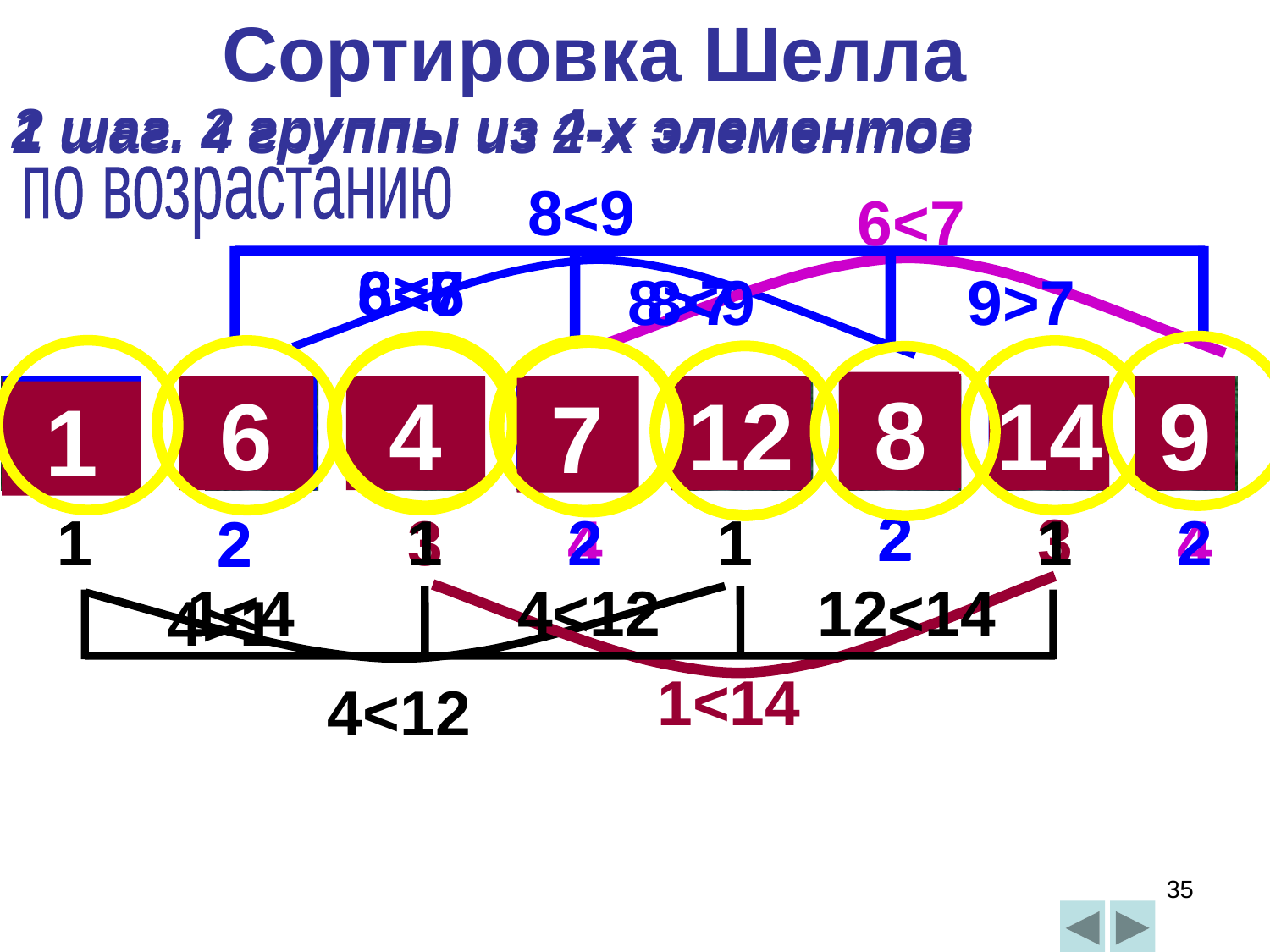

Сортировка Шелла
2 шаг. 2 группы из 4-х элементов
1 шаг. 4 группы из 2-х элементов
по возрастанию
8<9
6<7

8>6
6<8
6<7

8>7
8<9
9>7

7
8
12
4
6
8
8
4
14
1
6
8
12
12
4
9
9
9
14
14
7
9
7
1
6
7
1
2
2
3
1
1
1
3
4
2
1
1
1
4
2
2
2
1<4
4<12
12<14
4>1

1<14
4<12
35